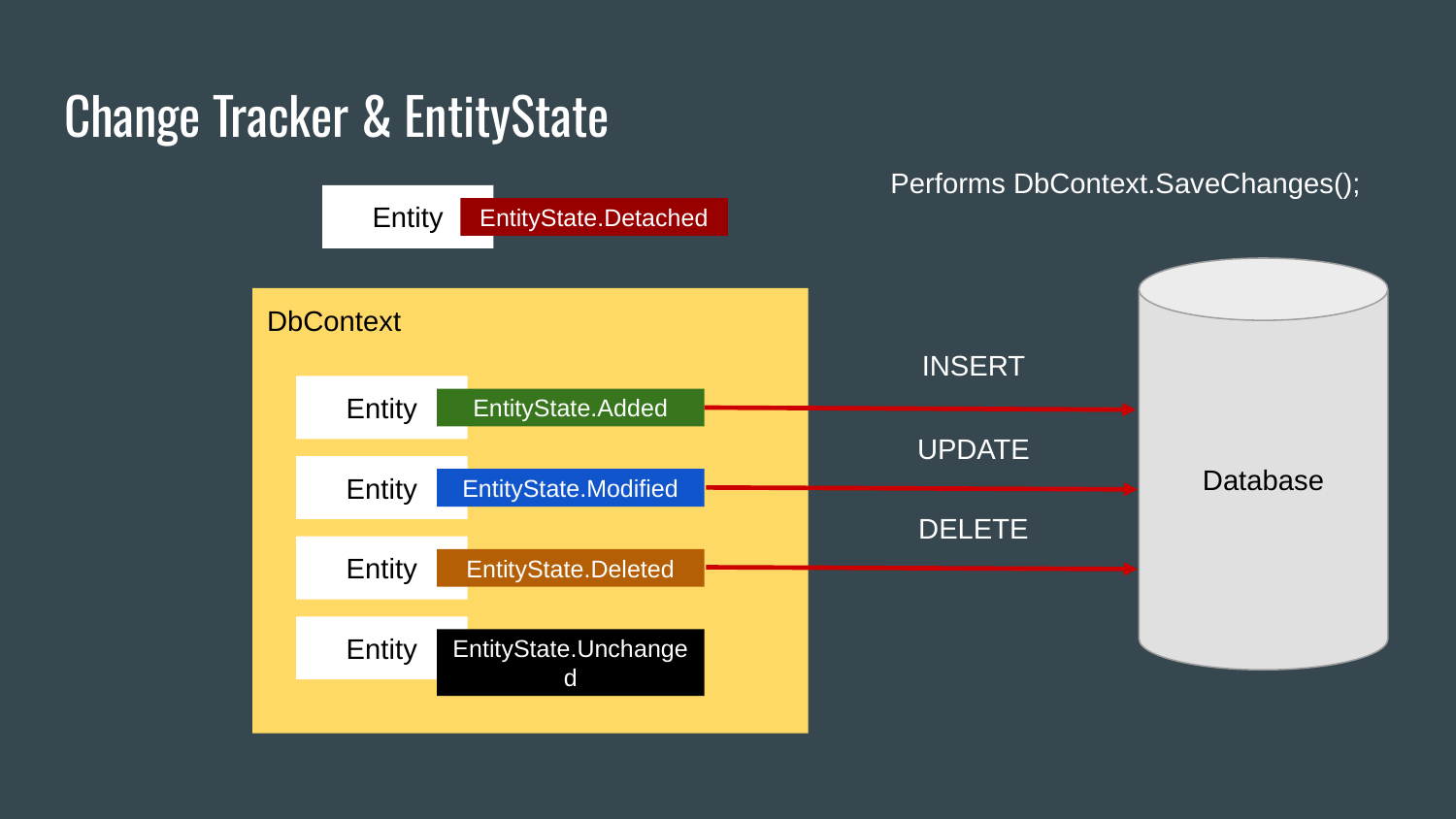

# Change Tracker & EntityState
Performs DbContext.SaveChanges();
Entity
EntityState.Detached
Database
DbContext
INSERT
Entity
EntityState.Added
UPDATE
Entity
EntityState.Modified
DELETE
Entity
EntityState.Deleted
Entity
EntityState.Unchanged